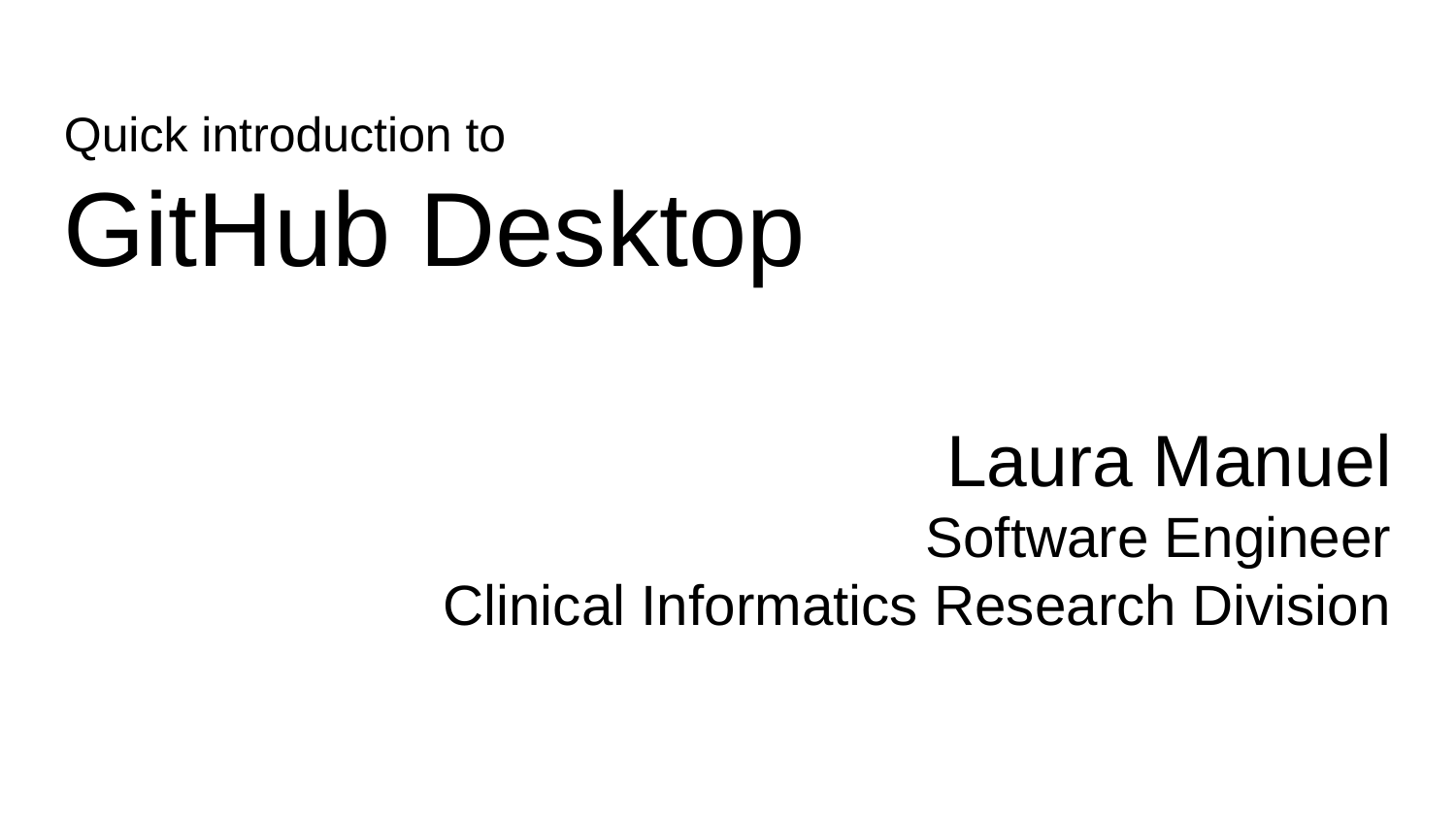

Quick introduction to
GitHub Desktop

Laura Manuel
Software Engineer
Clinical Informatics Research Division